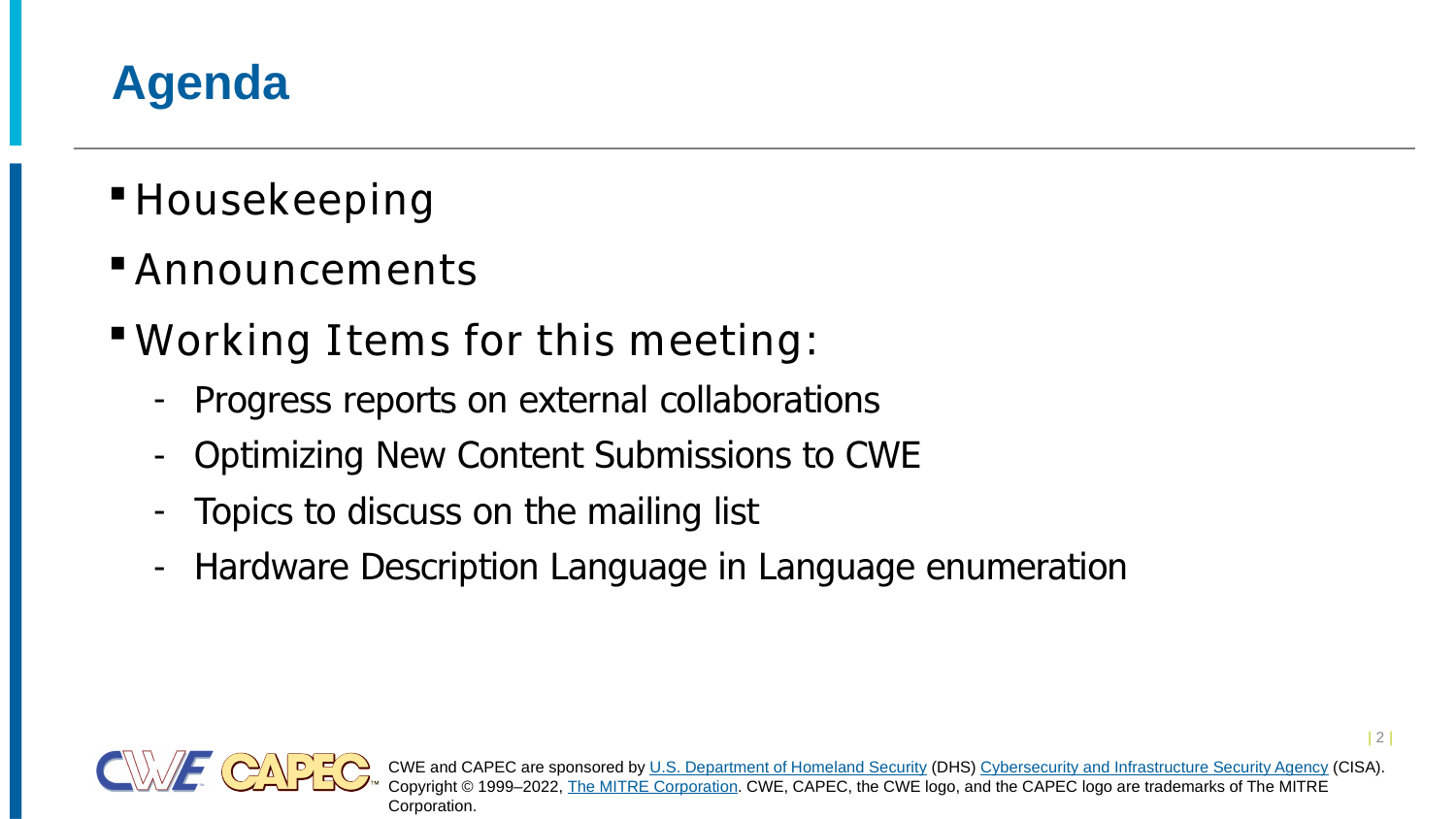

# Agenda
Housekeeping
Announcements
Working Items for this meeting:
Progress reports on external collaborations
Optimizing New Content Submissions to CWE
Topics to discuss on the mailing list
Hardware Description Language in Language enumeration
| 2 |